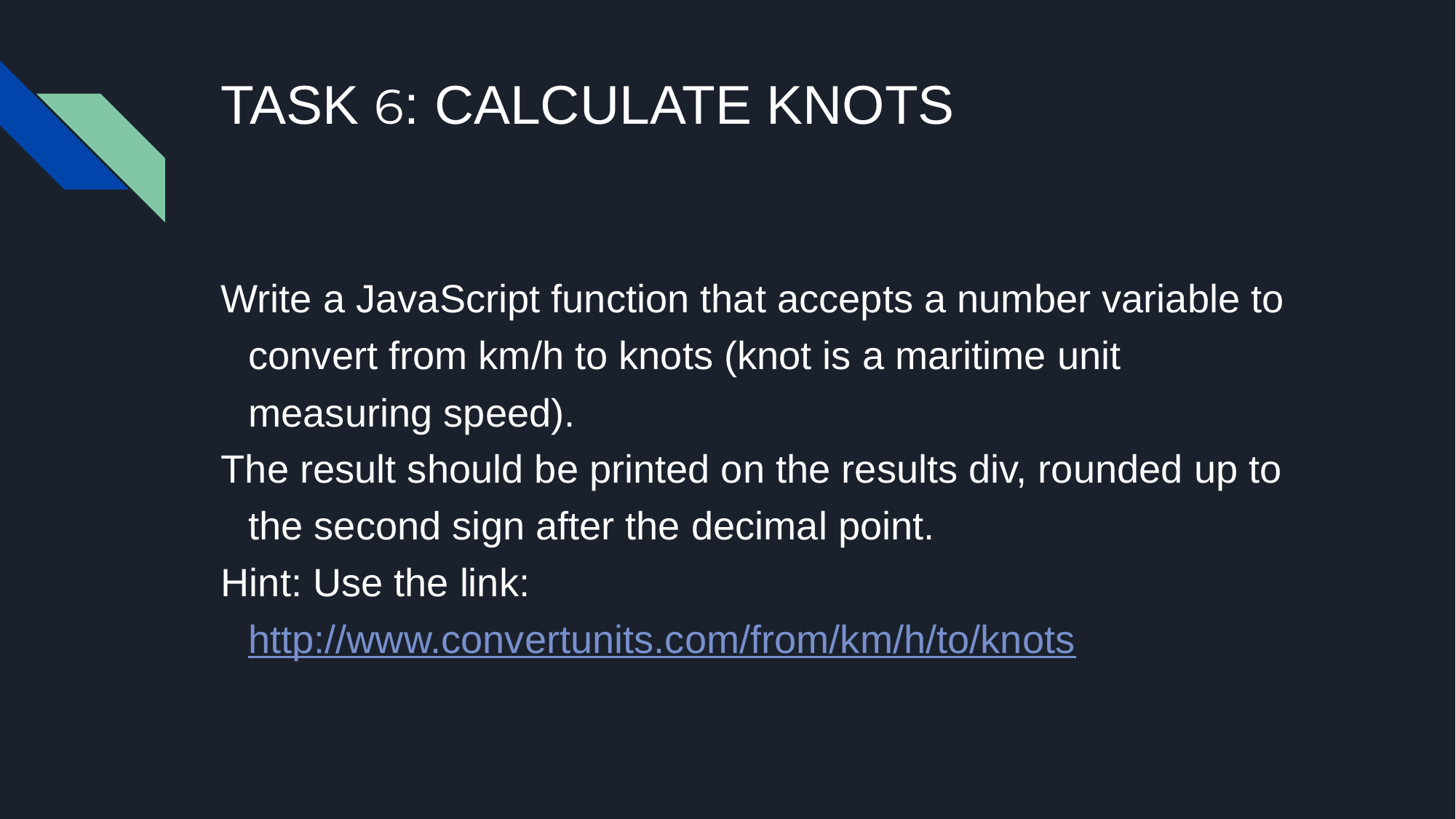

# TASK 6: CALCULATE KNOTS
Write a JavaScript function that accepts a number variable to convert from km/h to knots (knot is a maritime unit measuring speed).
The result should be printed on the results div, rounded up to the second sign after the decimal point.
Hint: Use the link: http://www.convertunits.com/from/km/h/to/knots